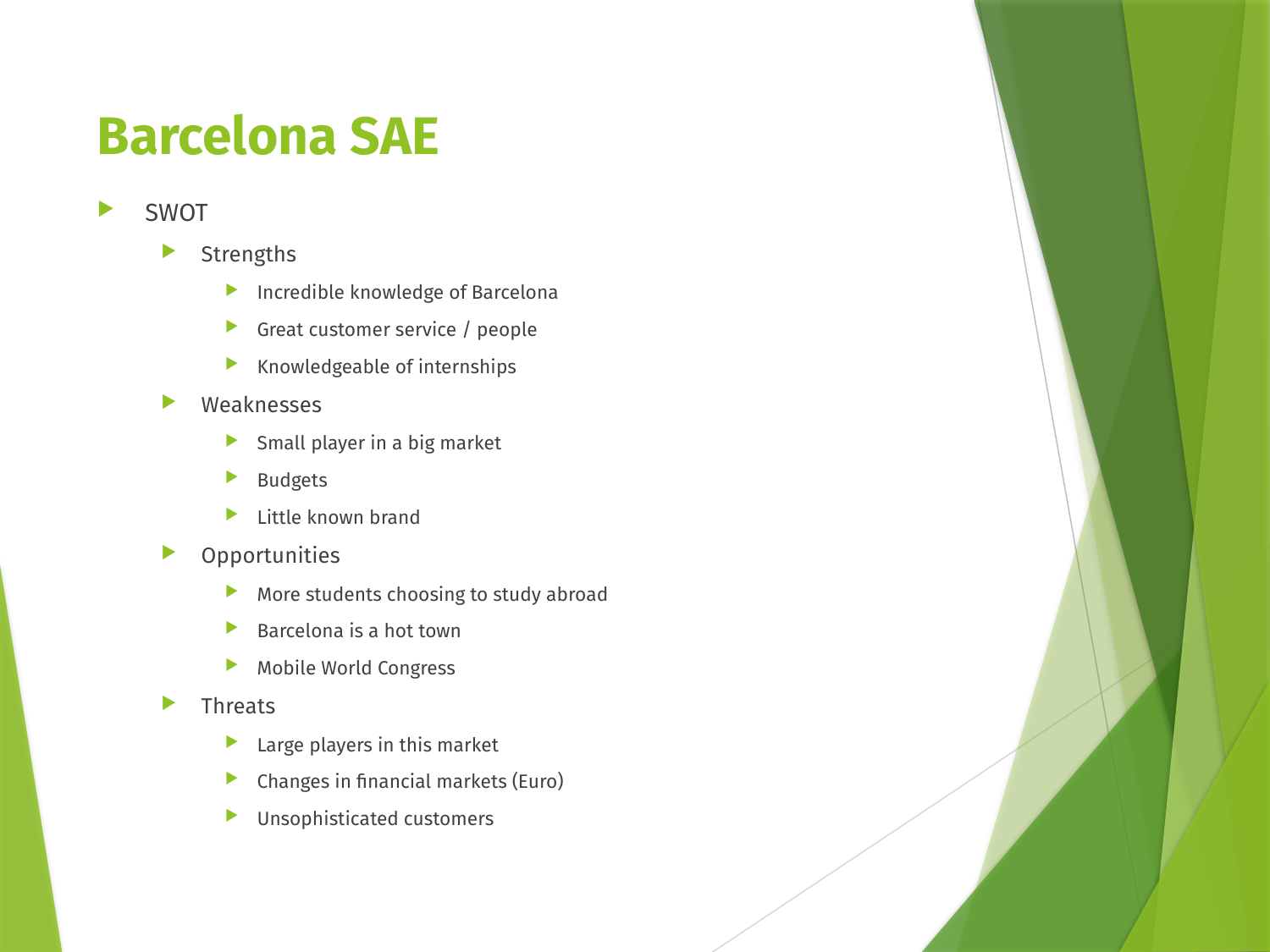

# Barcelona SAE
SWOT
Strengths
Incredible knowledge of Barcelona
Great customer service / people
Knowledgeable of internships
Weaknesses
Small player in a big market
Budgets
Little known brand
Opportunities
More students choosing to study abroad
Barcelona is a hot town
Mobile World Congress
Threats
Large players in this market
Changes in financial markets (Euro)
Unsophisticated customers